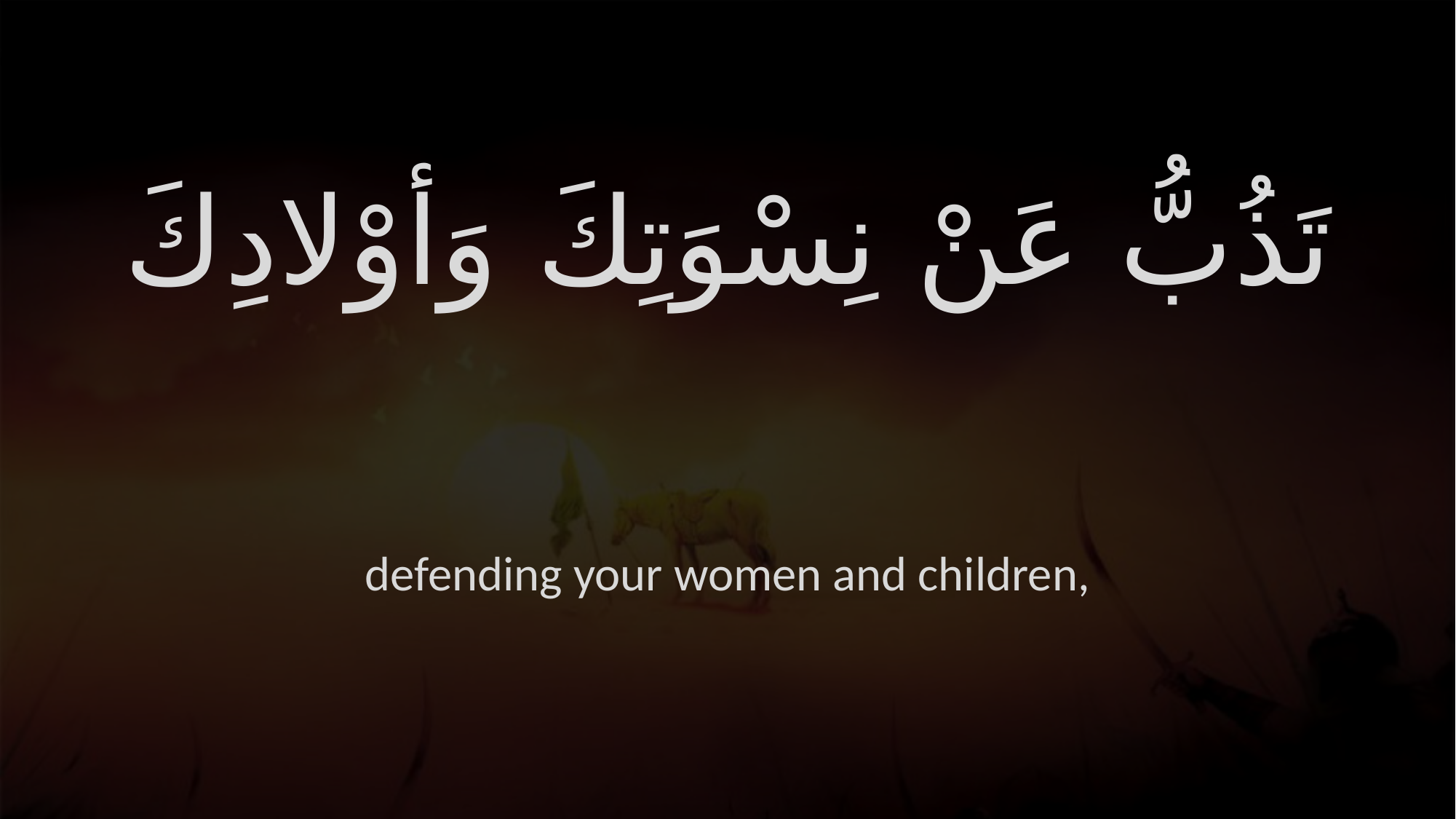

# تَذُبُّ عَنْ نِسْوَتِكَ وَأوْلادِكَ
defending your women and children,